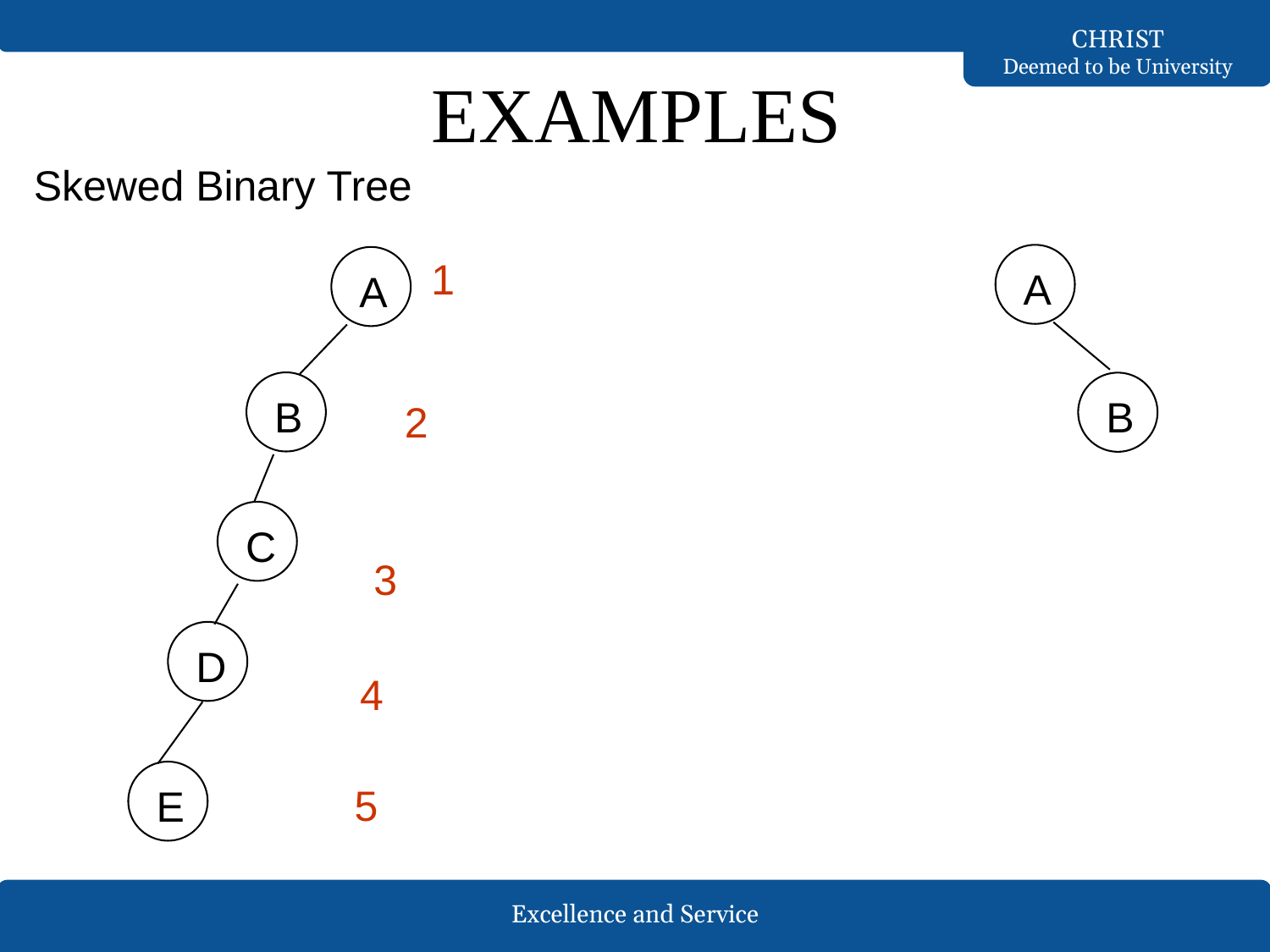

EXAMPLES
Skewed Binary Tree

A
1

A

B

B
2

C
3

D
4

E
5